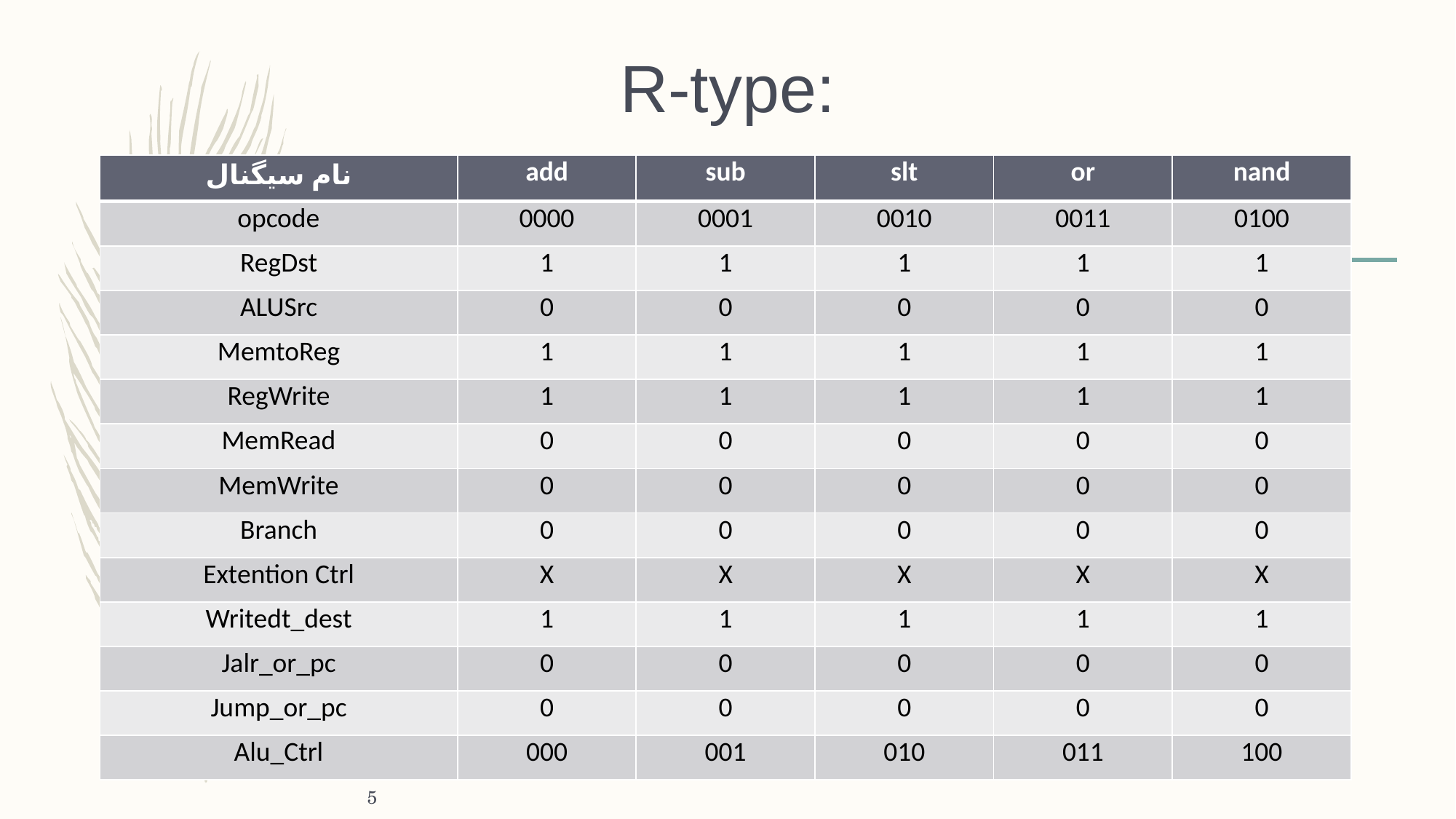

# R-type:
| نام سیگنال | add | sub | slt | or | nand |
| --- | --- | --- | --- | --- | --- |
| opcode | 0000 | 0001 | 0010 | 0011 | 0100 |
| RegDst | 1 | 1 | 1 | 1 | 1 |
| ALUSrc | 0 | 0 | 0 | 0 | 0 |
| MemtoReg | 1 | 1 | 1 | 1 | 1 |
| RegWrite | 1 | 1 | 1 | 1 | 1 |
| MemRead | 0 | 0 | 0 | 0 | 0 |
| MemWrite | 0 | 0 | 0 | 0 | 0 |
| Branch | 0 | 0 | 0 | 0 | 0 |
| Extention Ctrl | X | X | X | X | X |
| Writedt\_dest | 1 | 1 | 1 | 1 | 1 |
| Jalr\_or\_pc | 0 | 0 | 0 | 0 | 0 |
| Jump\_or\_pc | 0 | 0 | 0 | 0 | 0 |
| Alu\_Ctrl | 000 | 001 | 010 | 011 | 100 |
5